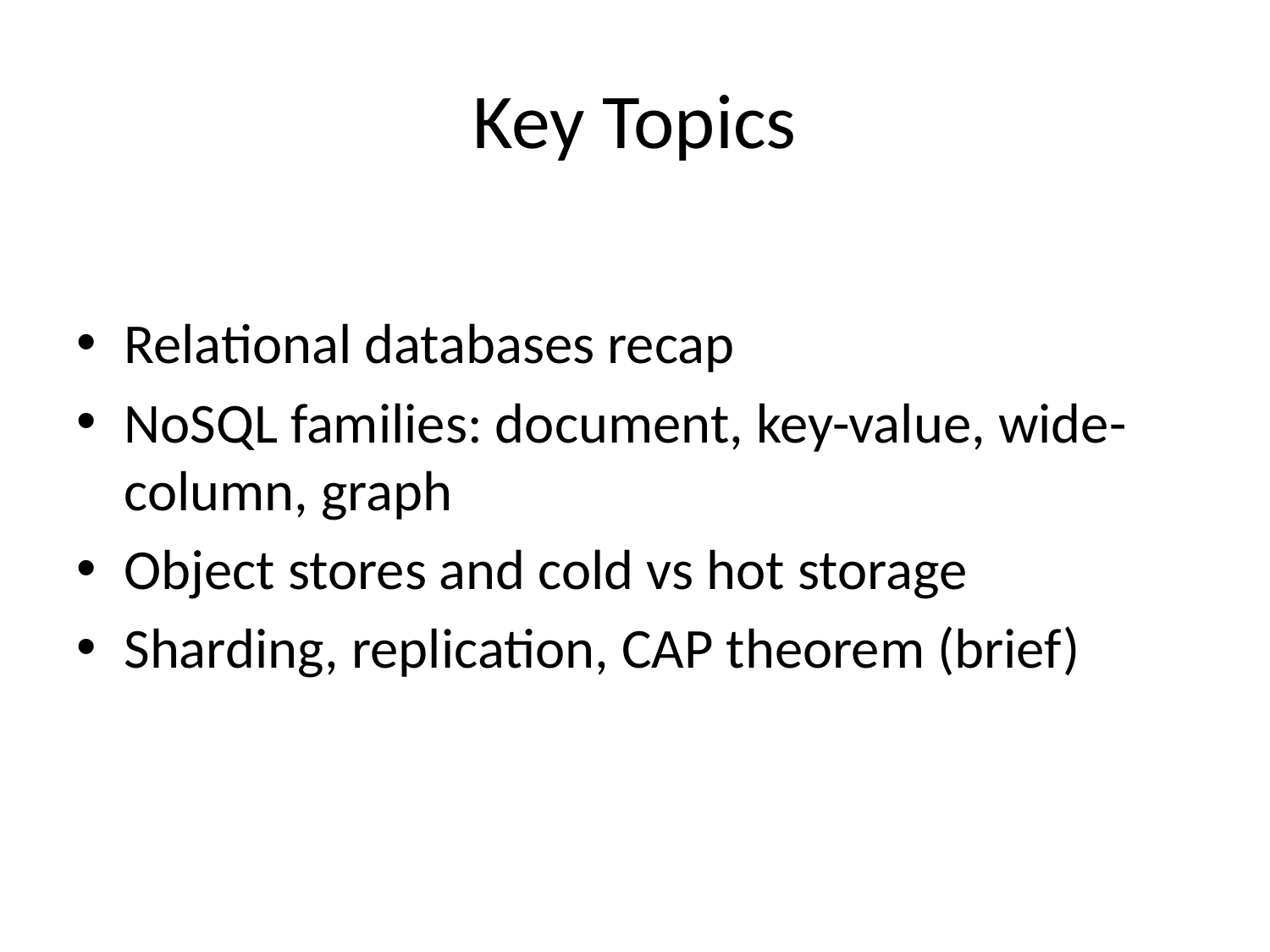

# Key Topics

Relational databases recap
NoSQL families: document, key-value, wide-column, graph
Object stores and cold vs hot storage
Sharding, replication, CAP theorem (brief)